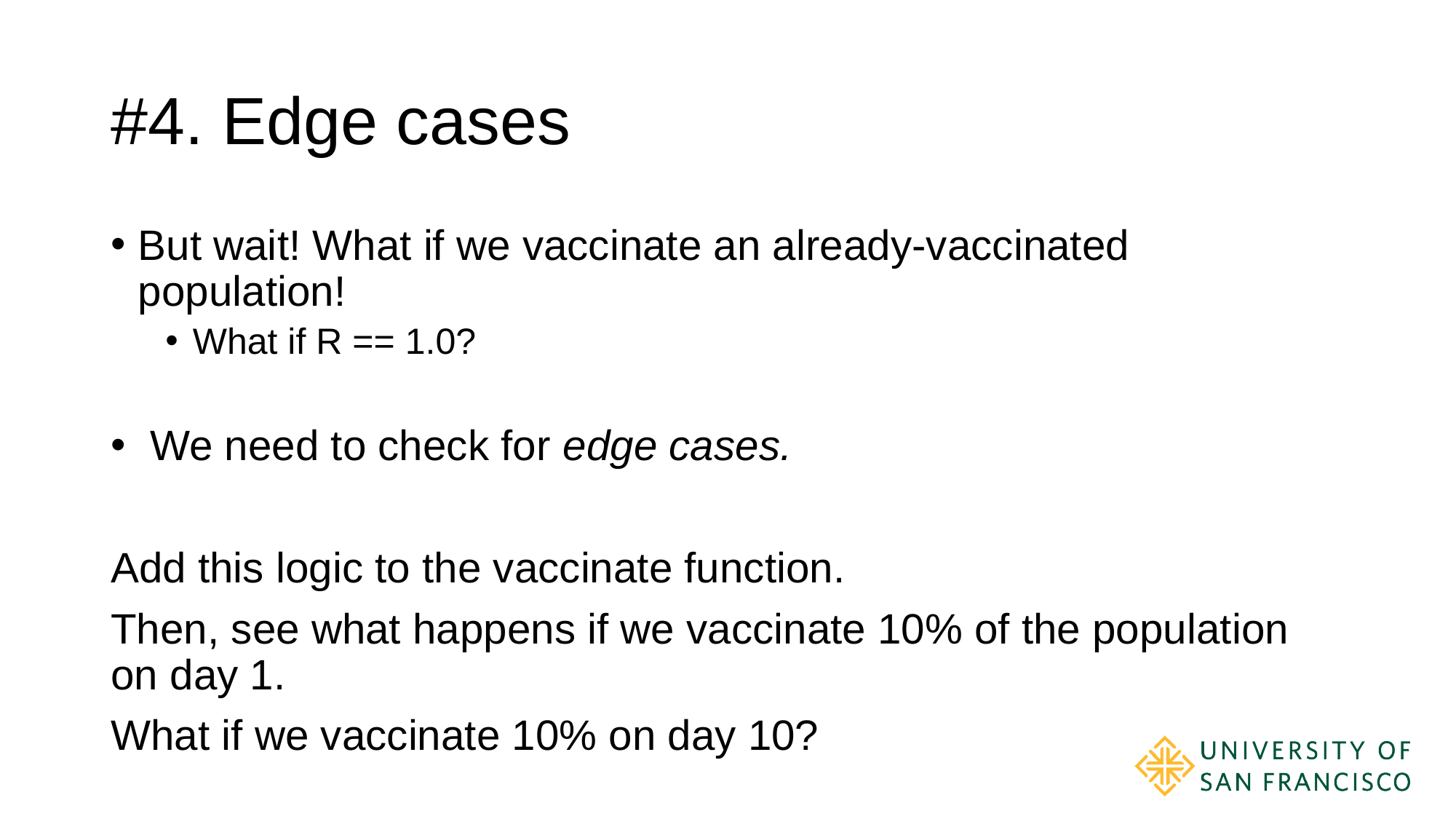

# #4. Edge cases
But wait! What if we vaccinate an already-vaccinated population!
What if R == 1.0?

 We need to check for edge cases.

Add this logic to the vaccinate function.
Then, see what happens if we vaccinate 10% of the population on day 1.
What if we vaccinate 10% on day 10?